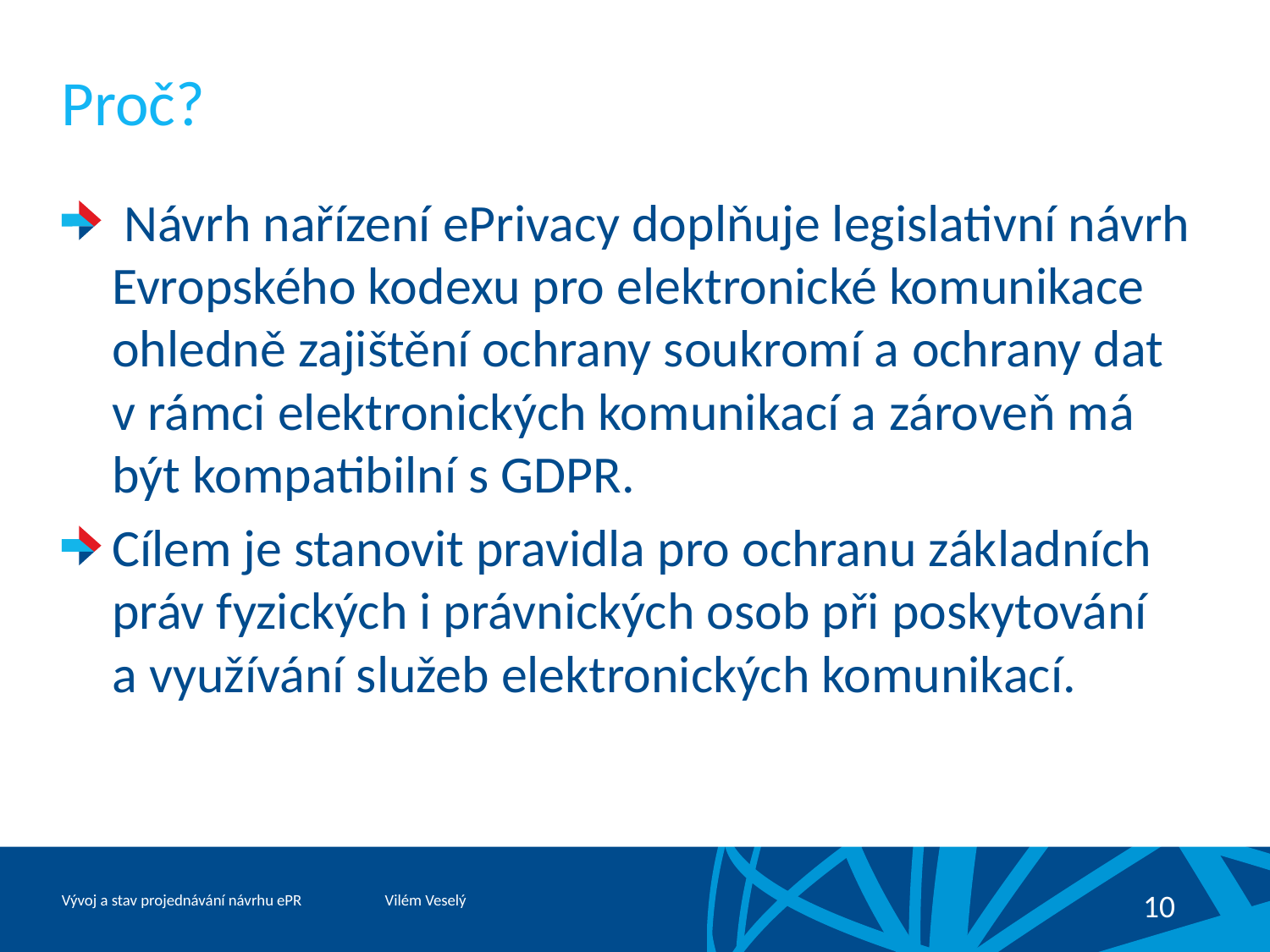

# Proč?
 Návrh nařízení ePrivacy doplňuje legislativní návrh Evropského kodexu pro elektronické komunikace ohledně zajištění ochrany soukromí a ochrany dat v rámci elektronických komunikací a zároveň má být kompatibilní s GDPR.
Cílem je stanovit pravidla pro ochranu základních práv fyzických i právnických osob při poskytování a využívání služeb elektronických komunikací.